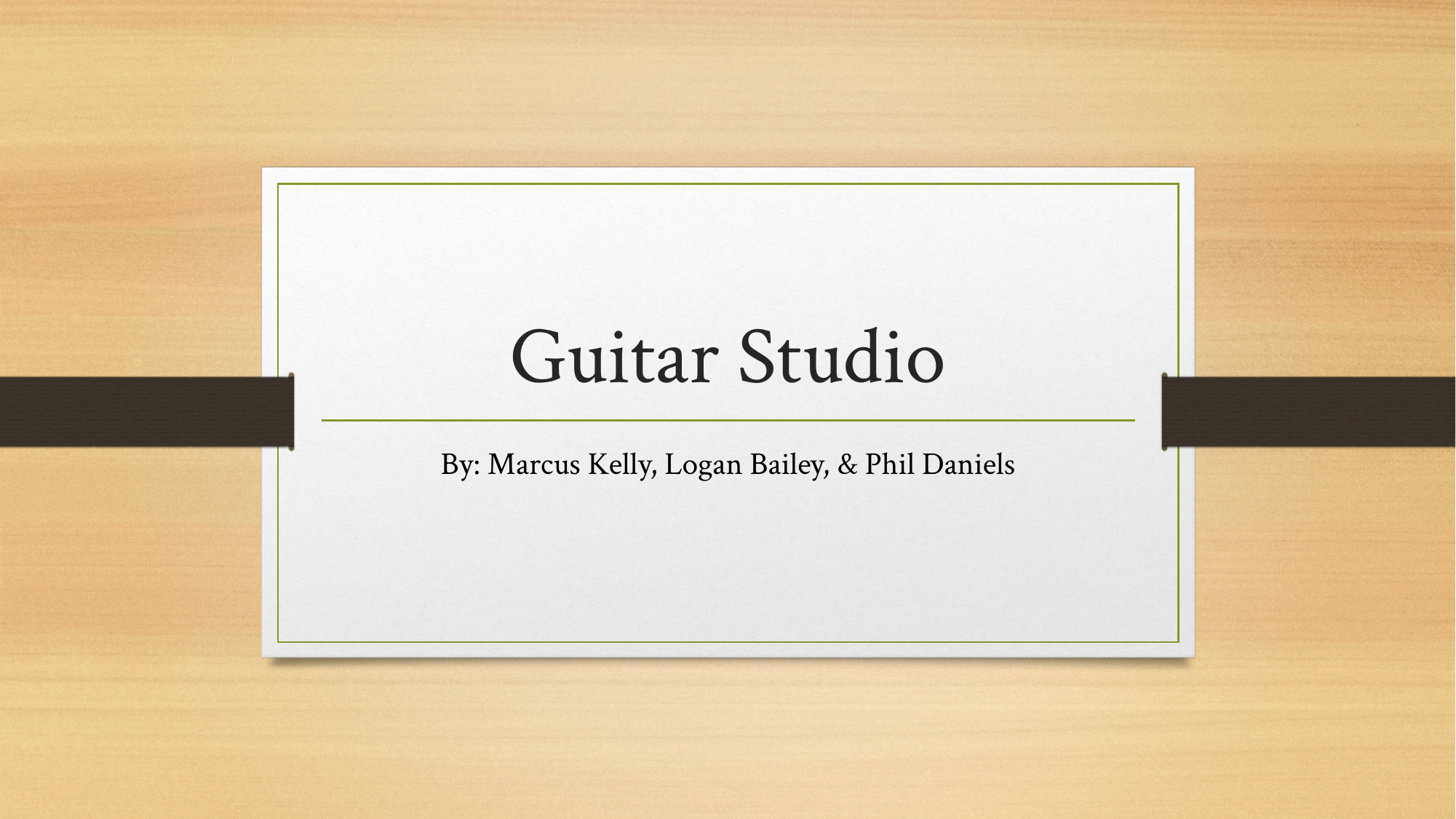

# Guitar Studio
By: Marcus Kelly, Logan Bailey, & Phil Daniels